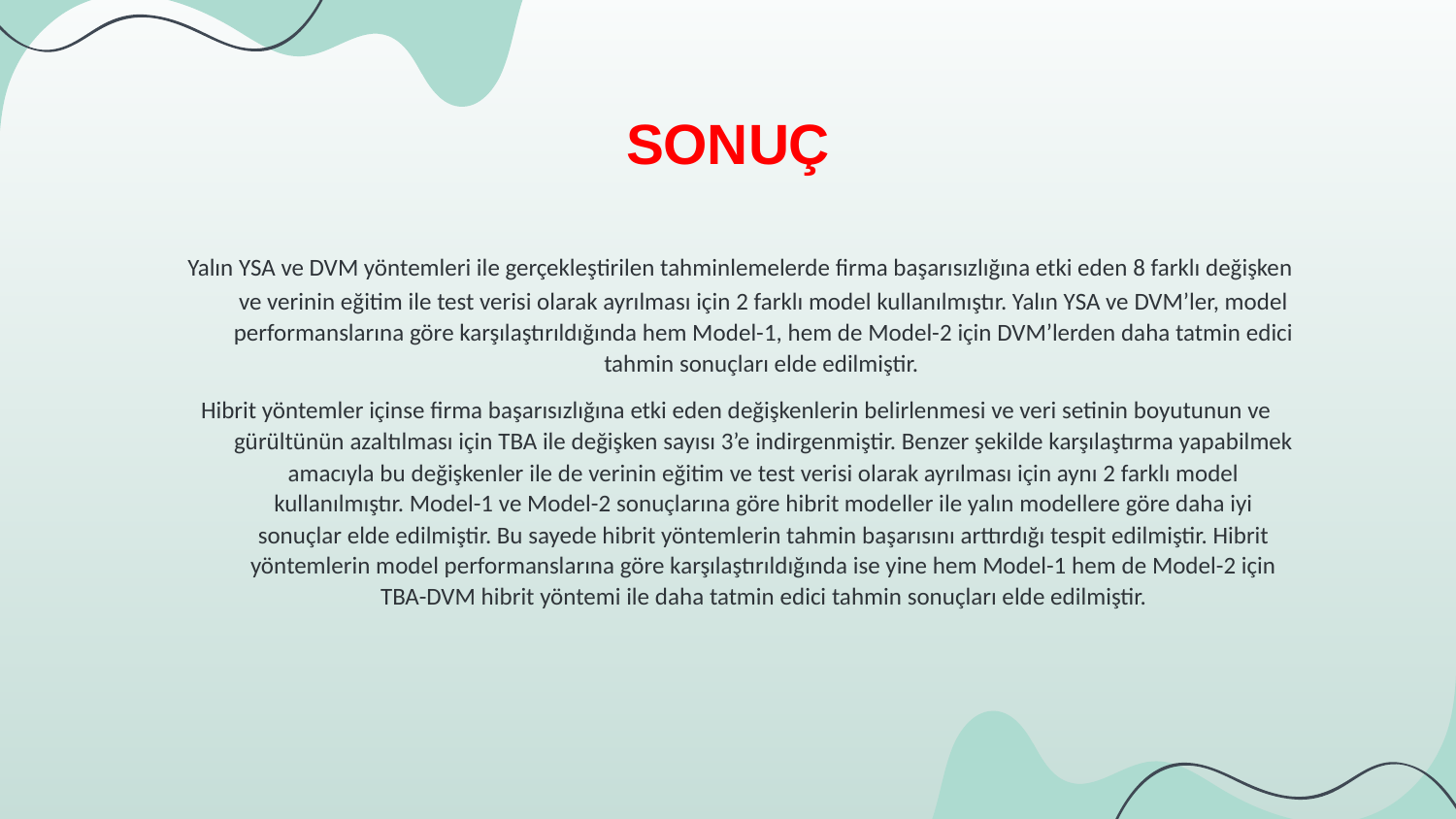

# SONUÇ
 Yalın YSA ve DVM yöntemleri ile gerçekleştirilen tahminlemelerde firma başarısızlığına etki eden 8 farklı değişken ve verinin eğitim ile test verisi olarak ayrılması için 2 farklı model kullanılmıştır. Yalın YSA ve DVM’ler, model performanslarına göre karşılaştırıldığında hem Model-1, hem de Model-2 için DVM’lerden daha tatmin edici tahmin sonuçları elde edilmiştir.
Hibrit yöntemler içinse firma başarısızlığına etki eden değişkenlerin belirlenmesi ve veri setinin boyutunun ve gürültünün azaltılması için TBA ile değişken sayısı 3’e indirgenmiştir. Benzer şekilde karşılaştırma yapabilmek amacıyla bu değişkenler ile de verinin eğitim ve test verisi olarak ayrılması için aynı 2 farklı model kullanılmıştır. Model-1 ve Model-2 sonuçlarına göre hibrit modeller ile yalın modellere göre daha iyi sonuçlar elde edilmiştir. Bu sayede hibrit yöntemlerin tahmin başarısını arttırdığı tespit edilmiştir. Hibrit yöntemlerin model performanslarına göre karşılaştırıldığında ise yine hem Model-1 hem de Model-2 için TBA-DVM hibrit yöntemi ile daha tatmin edici tahmin sonuçları elde edilmiştir.